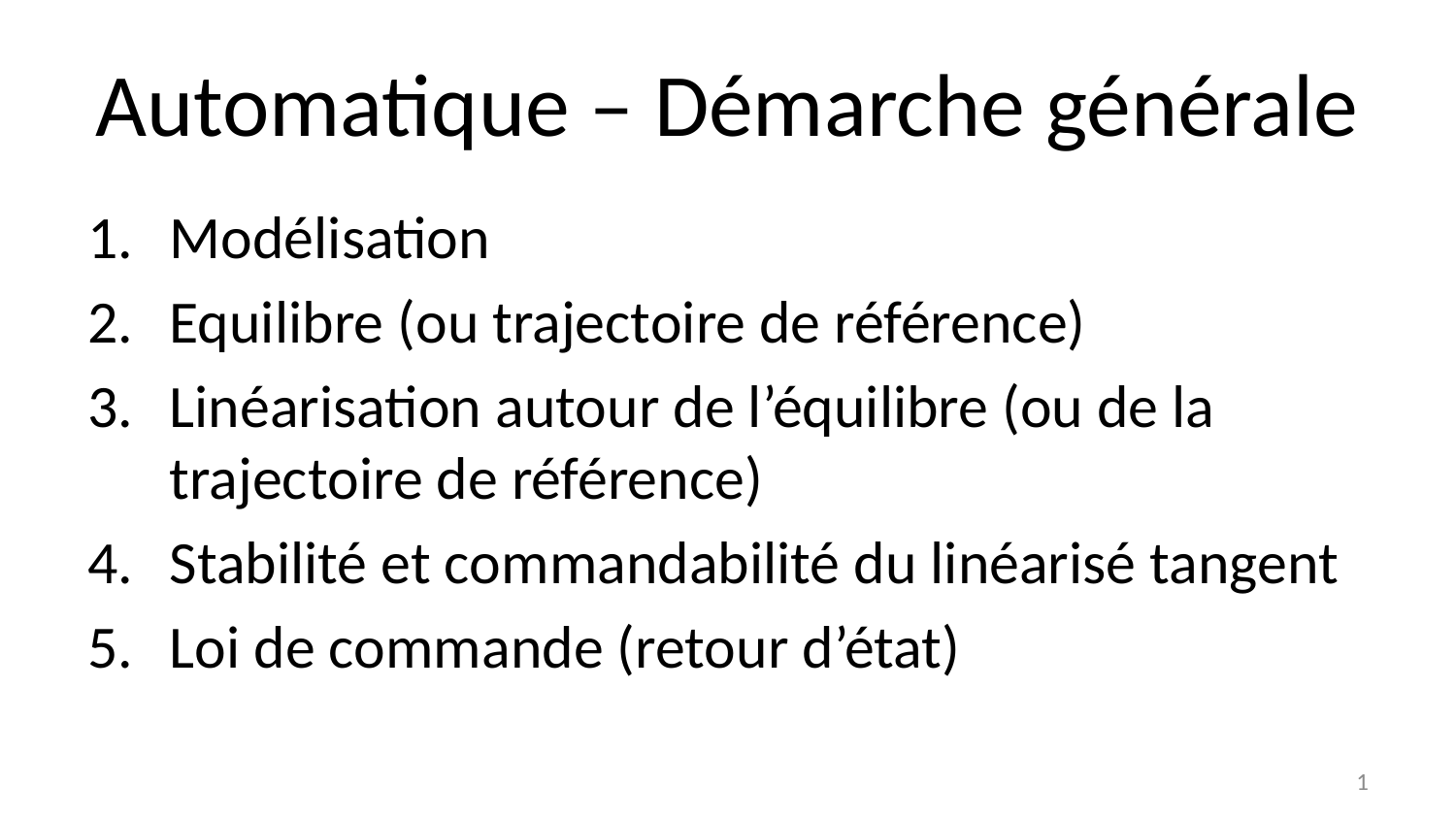

# Automatique – Démarche générale
Modélisation
Equilibre (ou trajectoire de référence)
Linéarisation autour de l’équilibre (ou de la trajectoire de référence)
Stabilité et commandabilité du linéarisé tangent
Loi de commande (retour d’état)
1